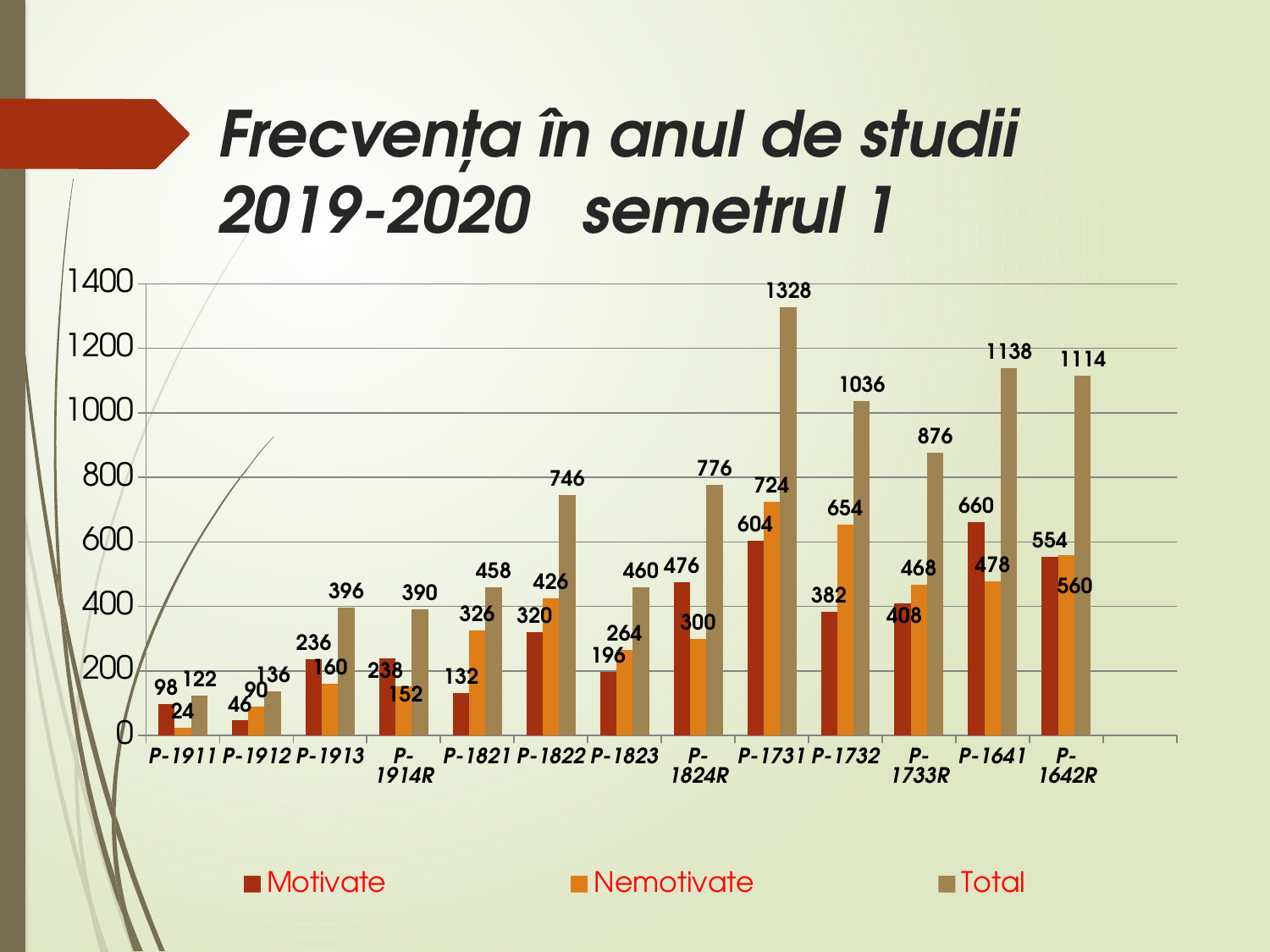

# Frecvența în anul de studii 2019-2020   semetrul 1

### Chart

| Category | Motivate | Nemotivate | Total |
|---|---|---|---|
| P-1911 | 98.0 | 24.0 | 122.0 |
| P-1912 | 46.0 | 90.0 | 136.0 |
| P-1913 | 236.0 | 160.0 | 396.0 |
| P-1914R | 238.0 | 152.0 | 390.0 |
| P-1821 | 132.0 | 326.0 | 458.0 |
| P-1822 | 320.0 | 426.0 | 746.0 |
| P-1823 | 196.0 | 264.0 | 460.0 |
| P-1824R | 476.0 | 300.0 | 776.0 |
| P-1731 | 604.0 | 724.0 | 1328.0 |
| P-1732 | 382.0 | 654.0 | 1036.0 |
| P-1733R | 408.0 | 468.0 | 876.0 |
| P-1641 | 660.0 | 478.0 | 1138.0 |
| P-1642R | 554.0 | 560.0 | 1114.0 |